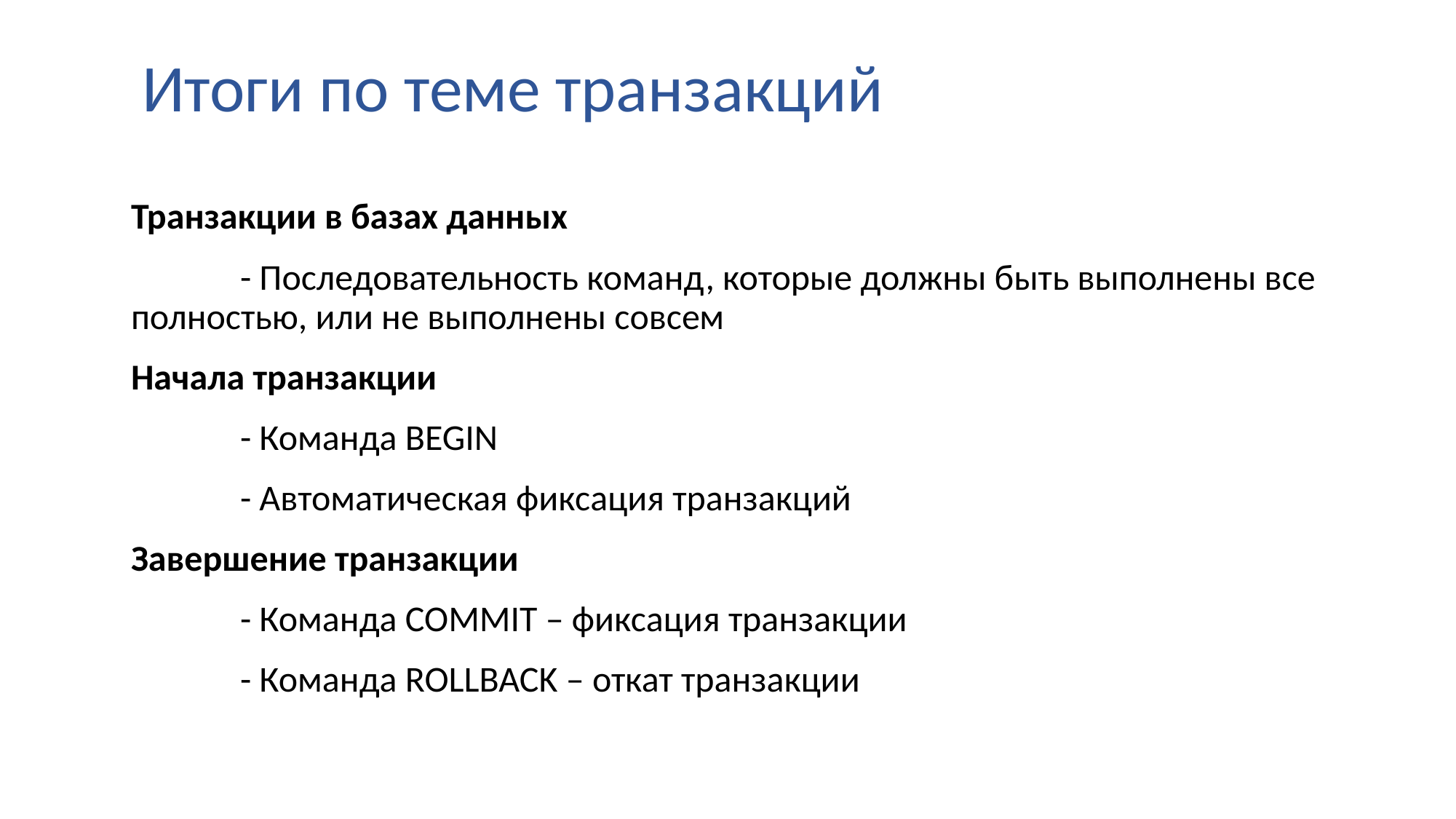

# Итоги по теме транзакций
Транзакции в базах данных
	- Последовательность команд, которые должны быть выполнены все полностью, или не выполнены совсем
Начала транзакции
	- Команда BEGIN
	- Автоматическая фиксация транзакций
Завершение транзакции
	- Команда COMMIT – фиксация транзакции
	- Команда ROLLBACK – откат транзакции